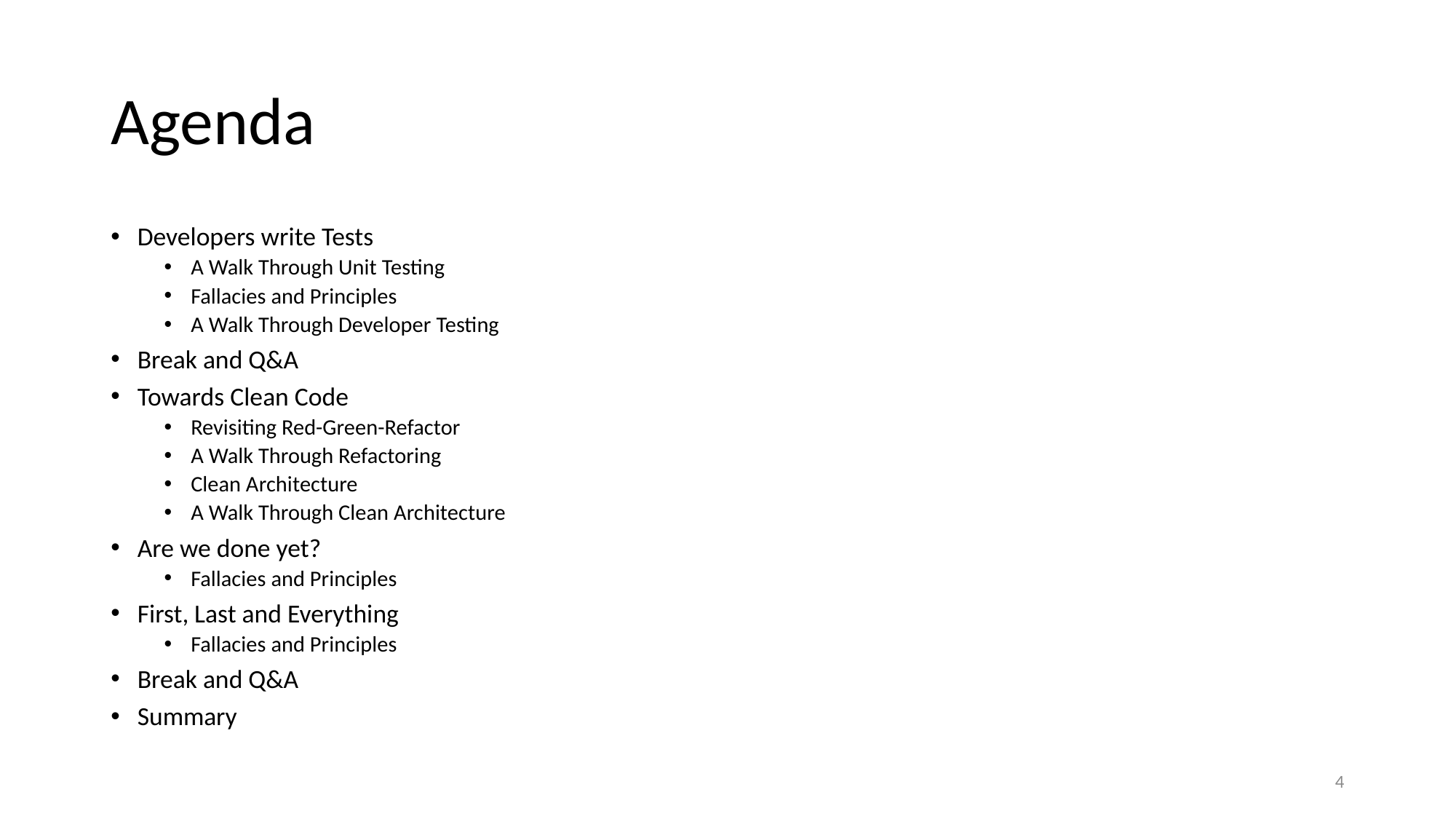

# Agenda
Developers write Tests
A Walk Through Unit Testing
Fallacies and Principles
A Walk Through Developer Testing
Break and Q&A
Towards Clean Code
Revisiting Red-Green-Refactor
A Walk Through Refactoring
Clean Architecture
A Walk Through Clean Architecture
Are we done yet?
Fallacies and Principles
First, Last and Everything
Fallacies and Principles
Break and Q&A
Summary

4